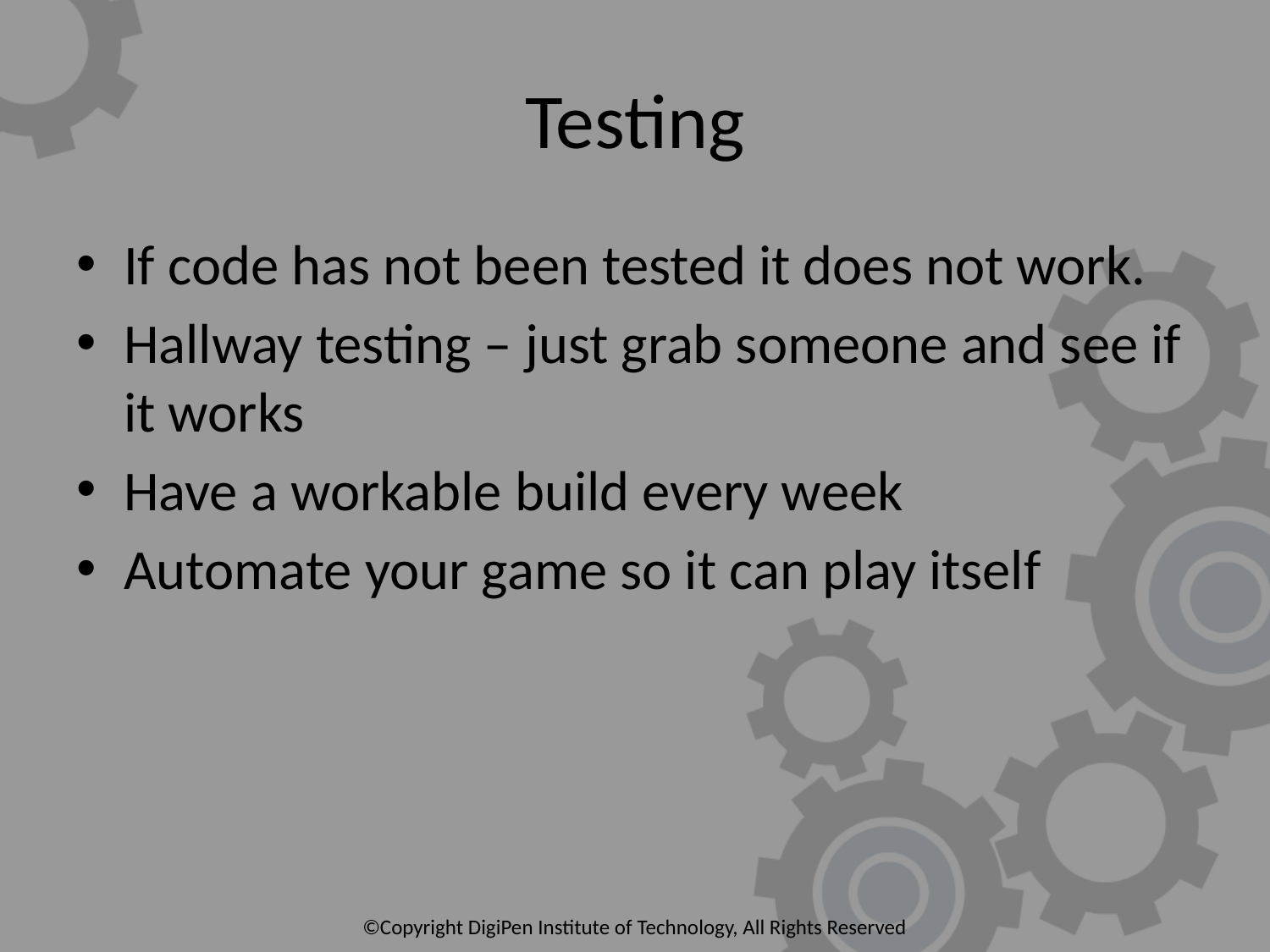

# Testing
If code has not been tested it does not work.
Hallway testing – just grab someone and see if it works
Have a workable build every week
Automate your game so it can play itself

©Copyright DigiPen Institute of Technology, All Rights Reserved